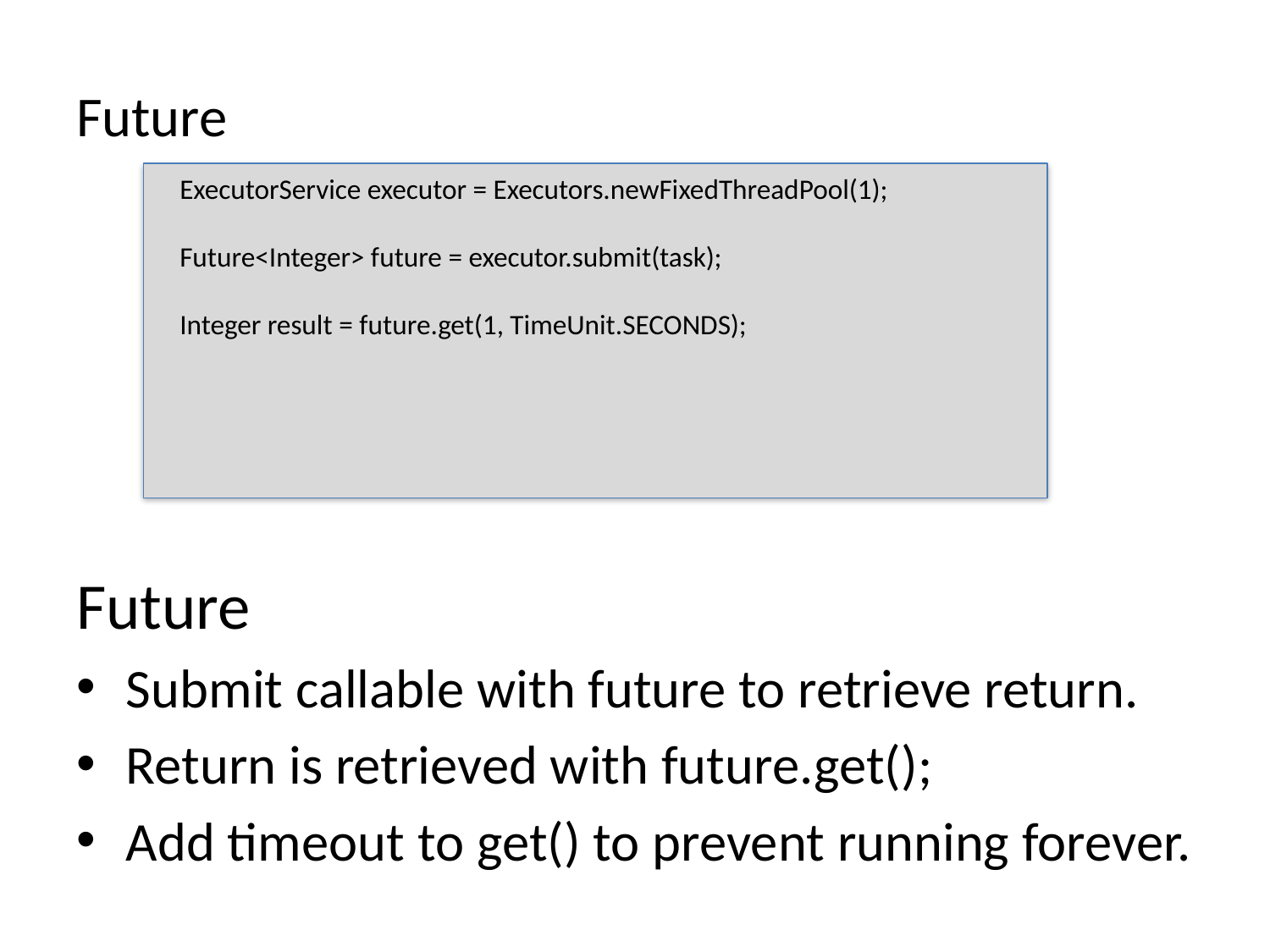

Future

ExecutorService executor = Executors.newFixedThreadPool(1);

Future<Integer> future = executor.submit(task);

Integer result = future.get(1, TimeUnit.SECONDS);

Future
Submit callable with future to retrieve return.
Return is retrieved with future.get();
Add timeout to get() to prevent running forever.